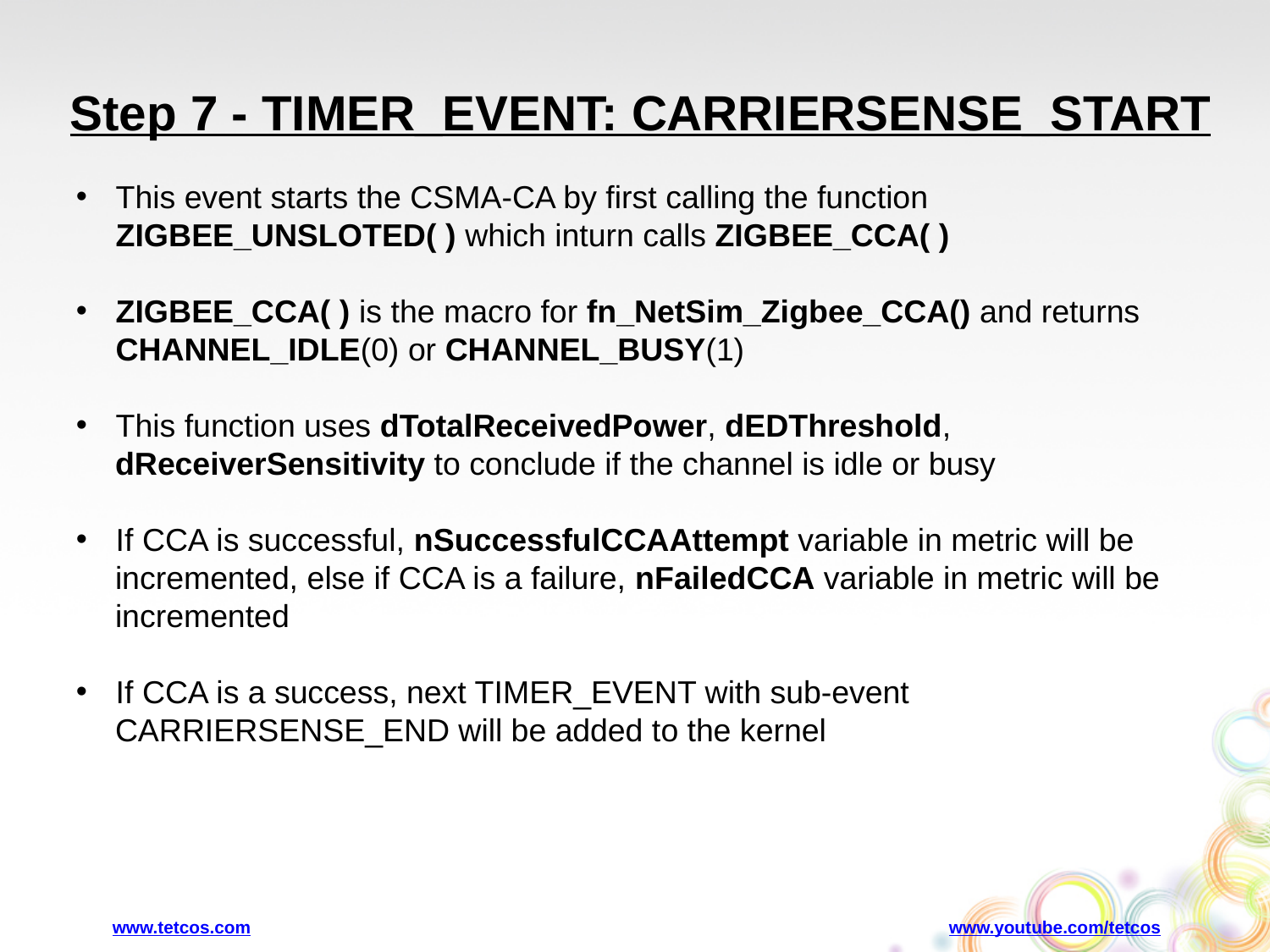

Step 7 - TIMER_EVENT: CARRIERSENSE_START
This event starts the CSMA-CA by first calling the function                               ZIGBEE_UNSLOTED( ) which inturn calls ZIGBEE_CCA( )

ZIGBEE_CCA( ) is the macro for fn_NetSim_Zigbee_CCA() and returns      CHANNEL_IDLE(0) or CHANNEL_BUSY(1)

This function uses dTotalReceivedPower, dEDThreshold,
dReceiverSensitivity to conclude if the channel is idle or busy

If CCA is successful, nSuccessfulCCAAttempt variable in metric will be
incremented, else if CCA is a failure, nFailedCCA variable in metric will be      incremented

If CCA is a success, next TIMER_EVENT with sub-event
CARRIERSENSE_END will be added to the kernel